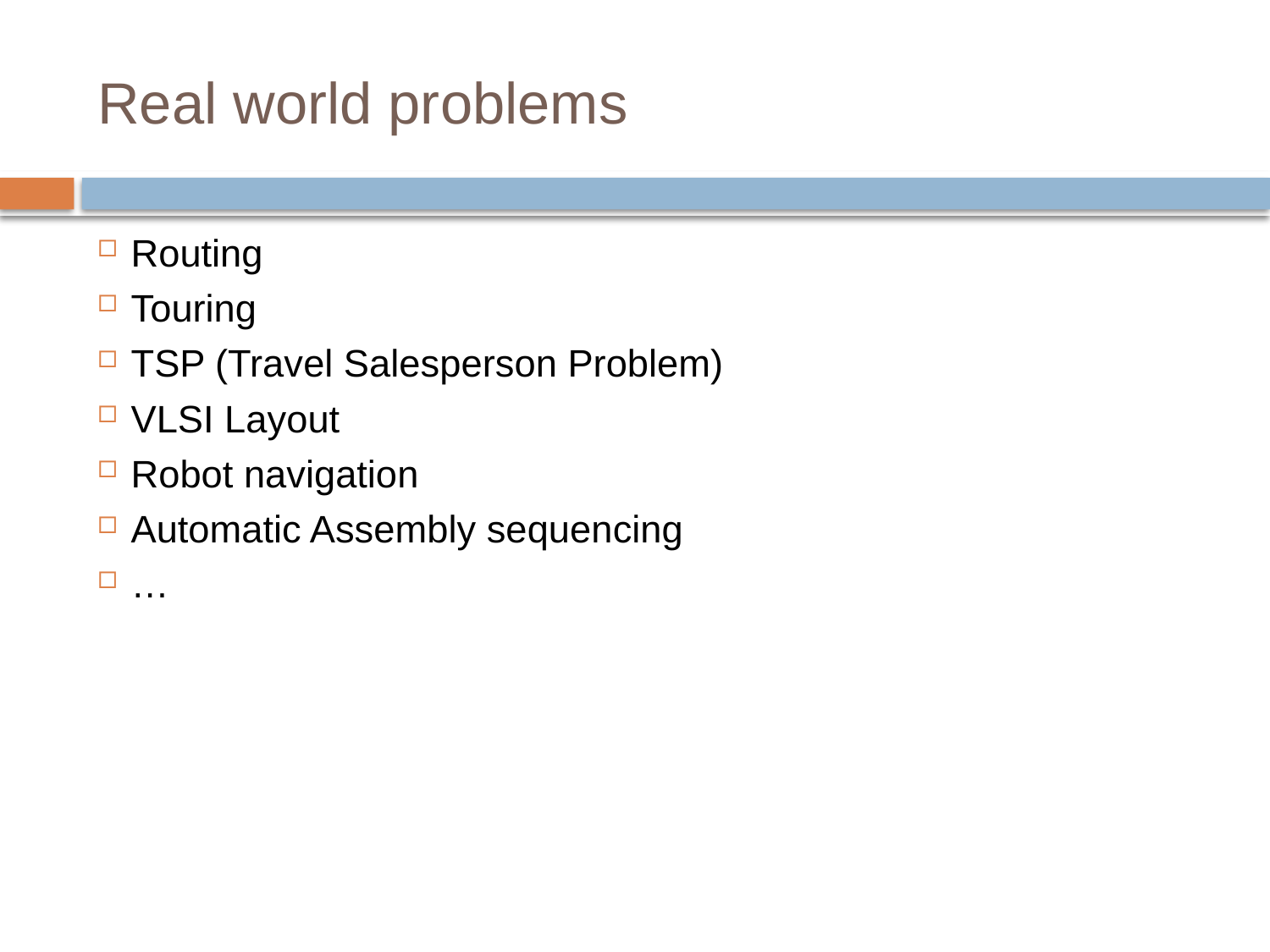

# Real world problems
Routing
Touring
TSP (Travel Salesperson Problem)
VLSI Layout
Robot navigation
Automatic Assembly sequencing
…